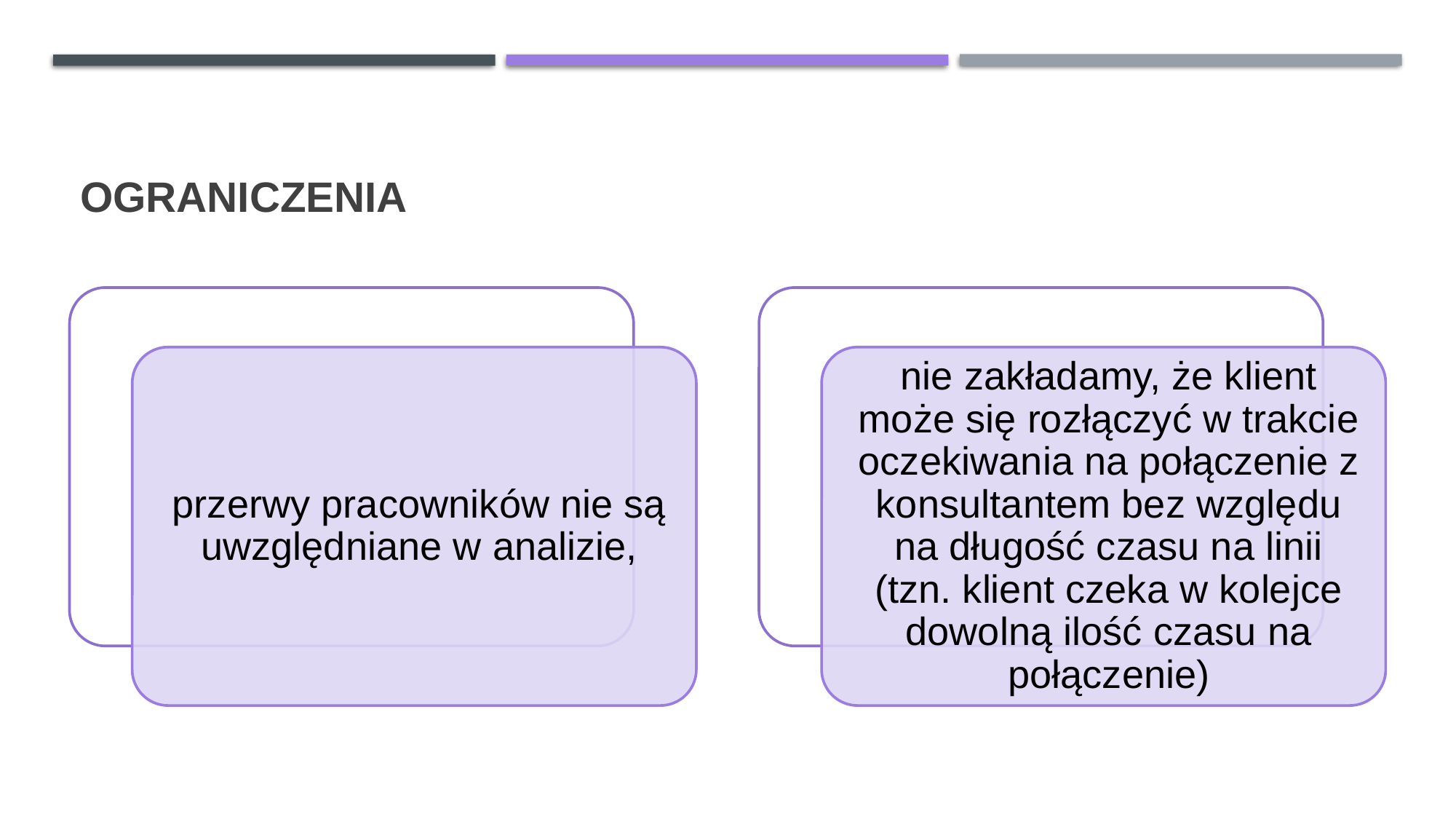

# ograniczenia
przerwy pracowników nie są uwzględniane w analizie,
nie zakładamy, że klient może się rozłączyć w trakcie oczekiwania na połączenie z konsultantem bez względu na długość czasu na linii (tzn. klient czeka w kolejce dowolną ilość czasu na połączenie)